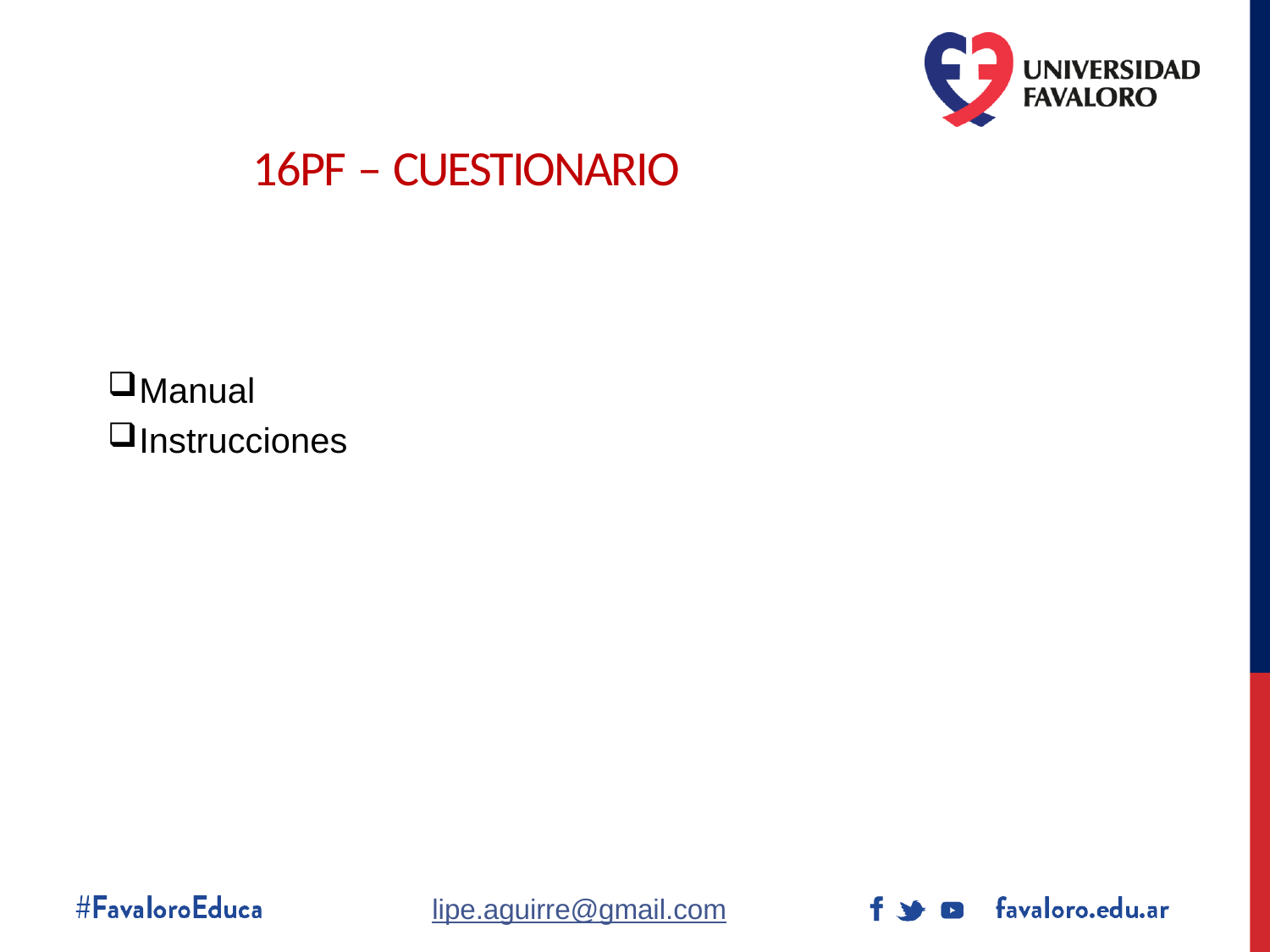

# 16PF – CUESTIONARIO
Manual
Instrucciones
lipe.aguirre@gmail.com